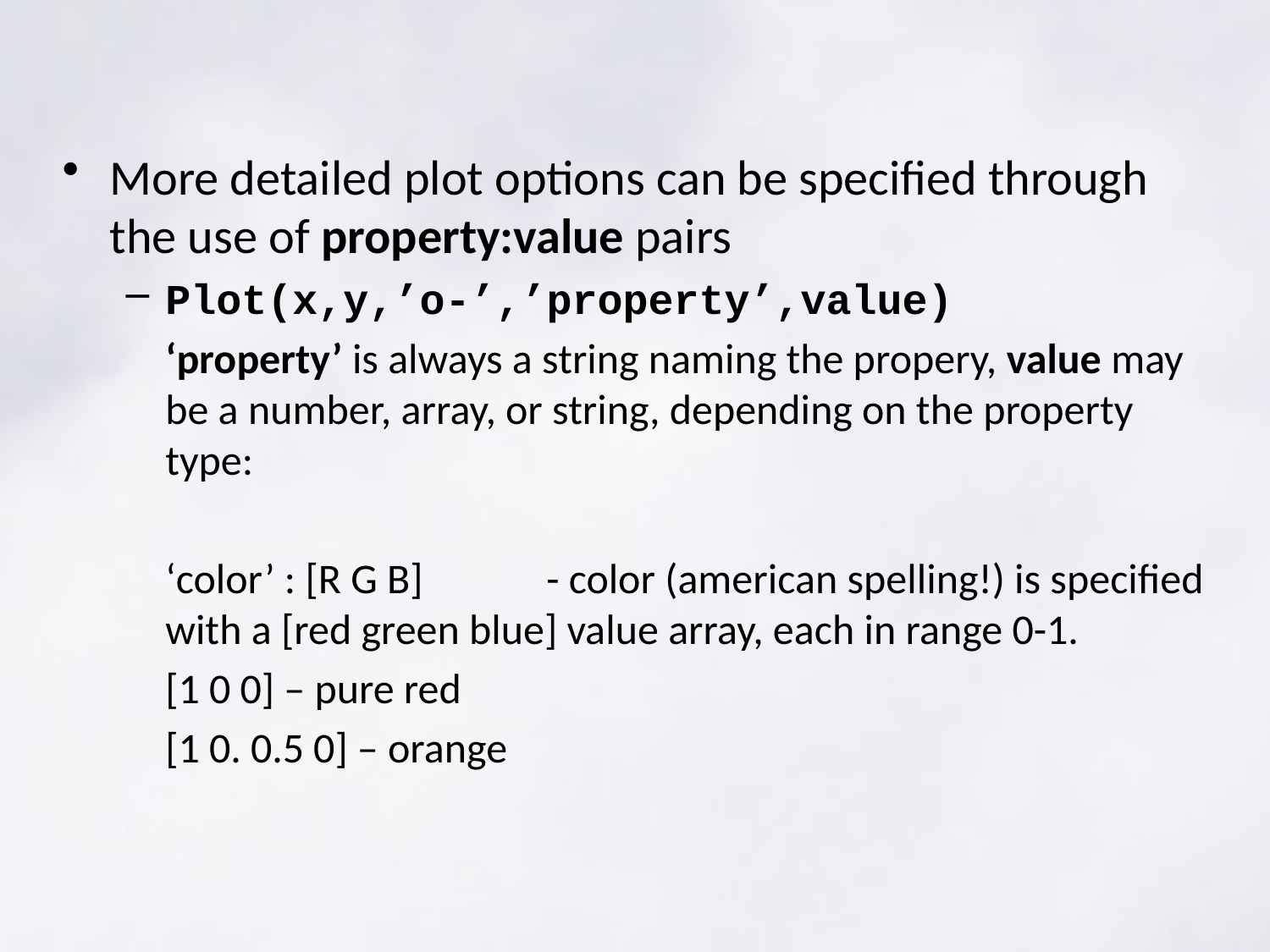

#
More detailed plot options can be specified through the use of property:value pairs
Plot(x,y,’o-’,’property’,value)
	‘property’ is always a string naming the propery, value may be a number, array, or string, depending on the property type:

	‘color’ : [R G B] 	- color (american spelling!) is specified with a [red green blue] value array, each in range 0-1.
	[1 0 0] – pure red
	[1 0. 0.5 0] – orange